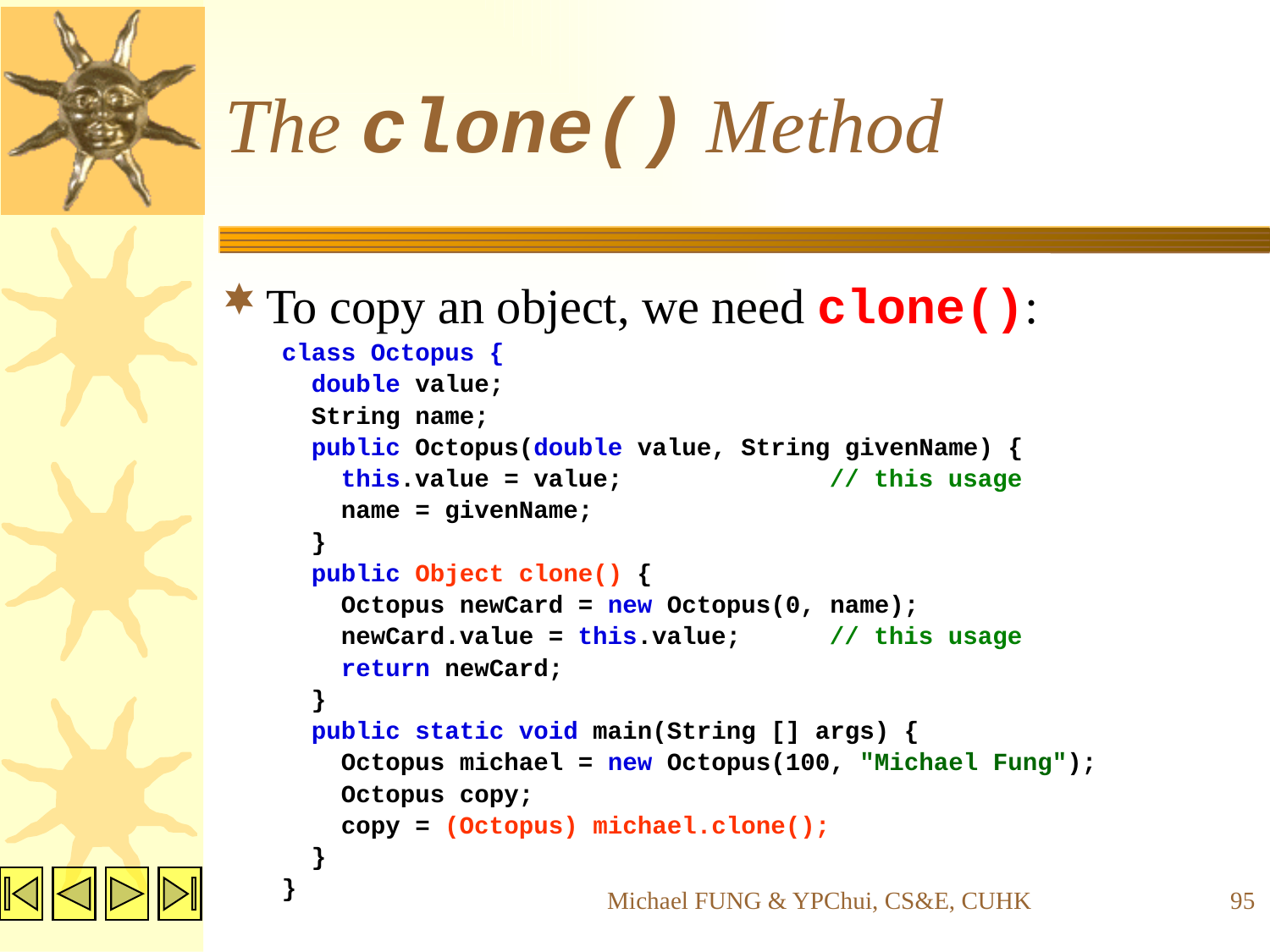

# The clone() Method
To copy an object, we need clone():
class Octopus {
  double value;
  String name;
  public Octopus(double value, String givenName) {
    this.value = value;		// this usage
    name = givenName;
  }
  public Object clone() {
    Octopus newCard = new Octopus(0, name);
    newCard.value = this.value;	// this usage
    return newCard;
  }
  public static void main(String [] args) {
    Octopus michael = new Octopus(100, "Michael Fung");
    Octopus copy;
    copy = (Octopus) michael.clone();
  }
}
Michael FUNG & YPChui, CS&E, CUHK
95